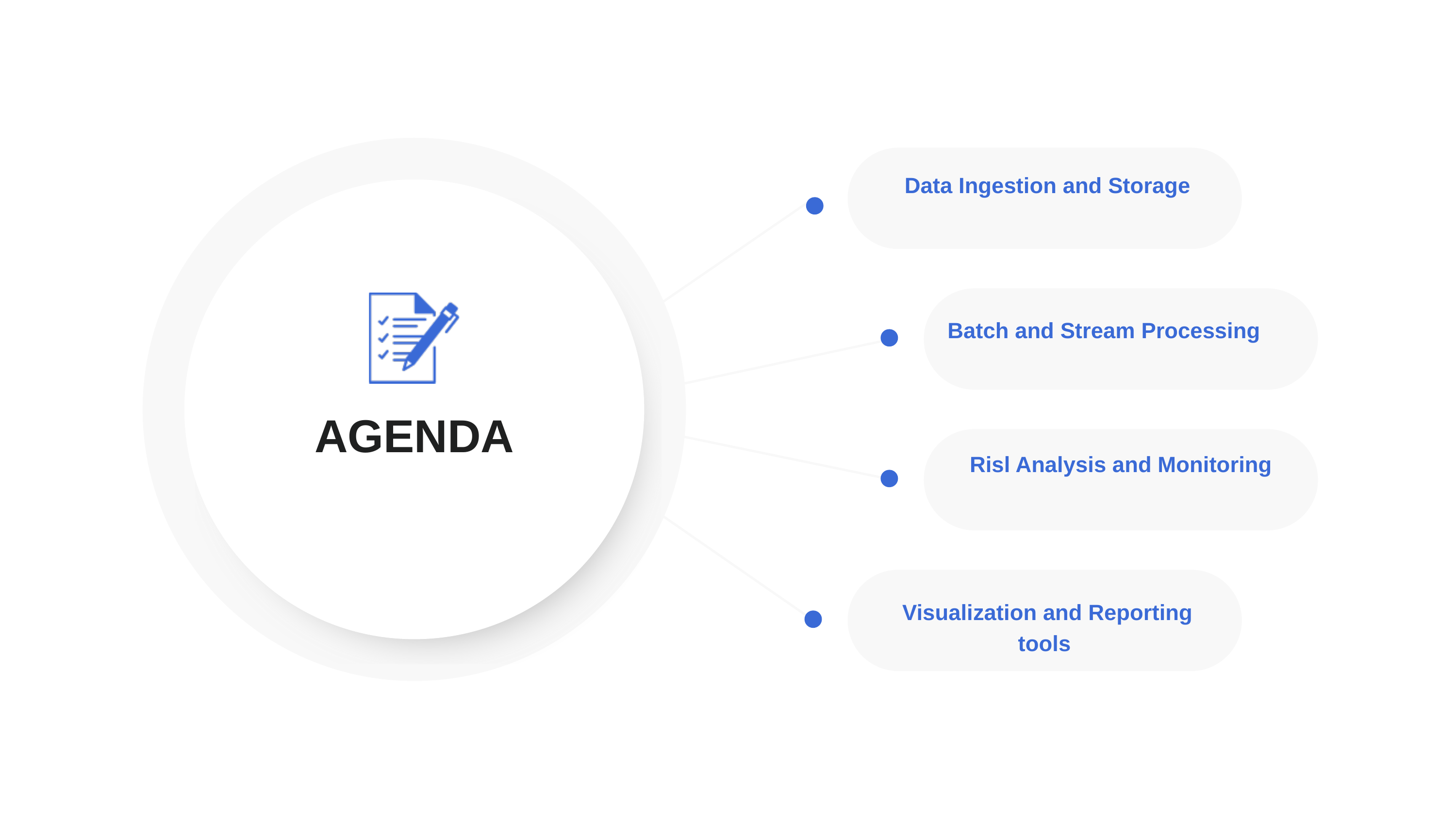

Data Ingestion and Storage

Batch and Stream Processing

AGENDA

Risl Analysis and Monitoring

Visualization and Reporting tools

02